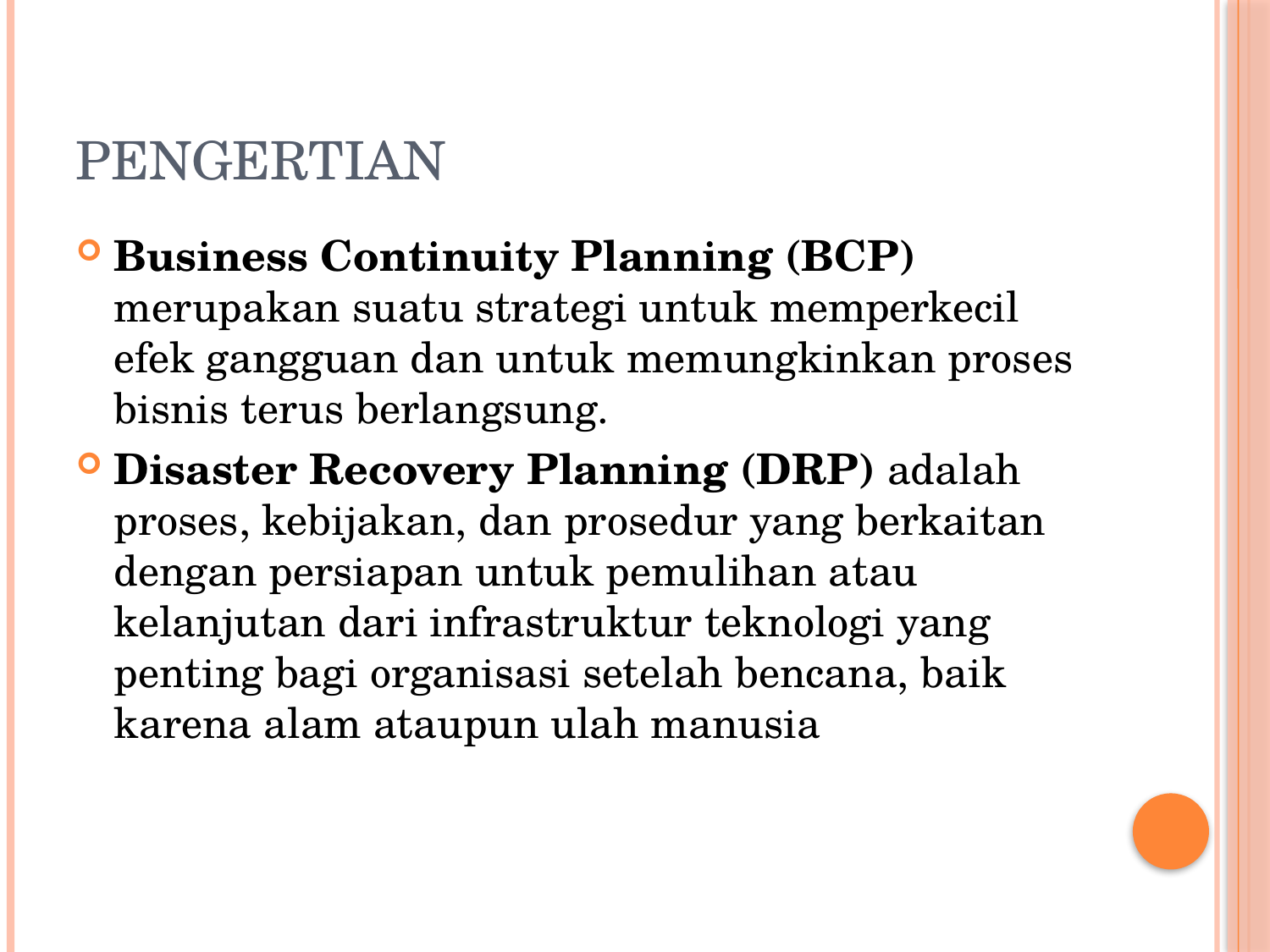

# PENGERTIAN
Business Continuity Planning (BCP) merupakan suatu strategi untuk memperkecil efek gangguan dan untuk memungkinkan proses bisnis terus berlangsung.
Disaster Recovery Planning (DRP) adalah proses, kebijakan, dan prosedur yang berkaitan dengan persiapan untuk pemulihan atau kelanjutan dari infrastruktur teknologi yang penting bagi organisasi setelah bencana, baik karena alam ataupun ulah manusia